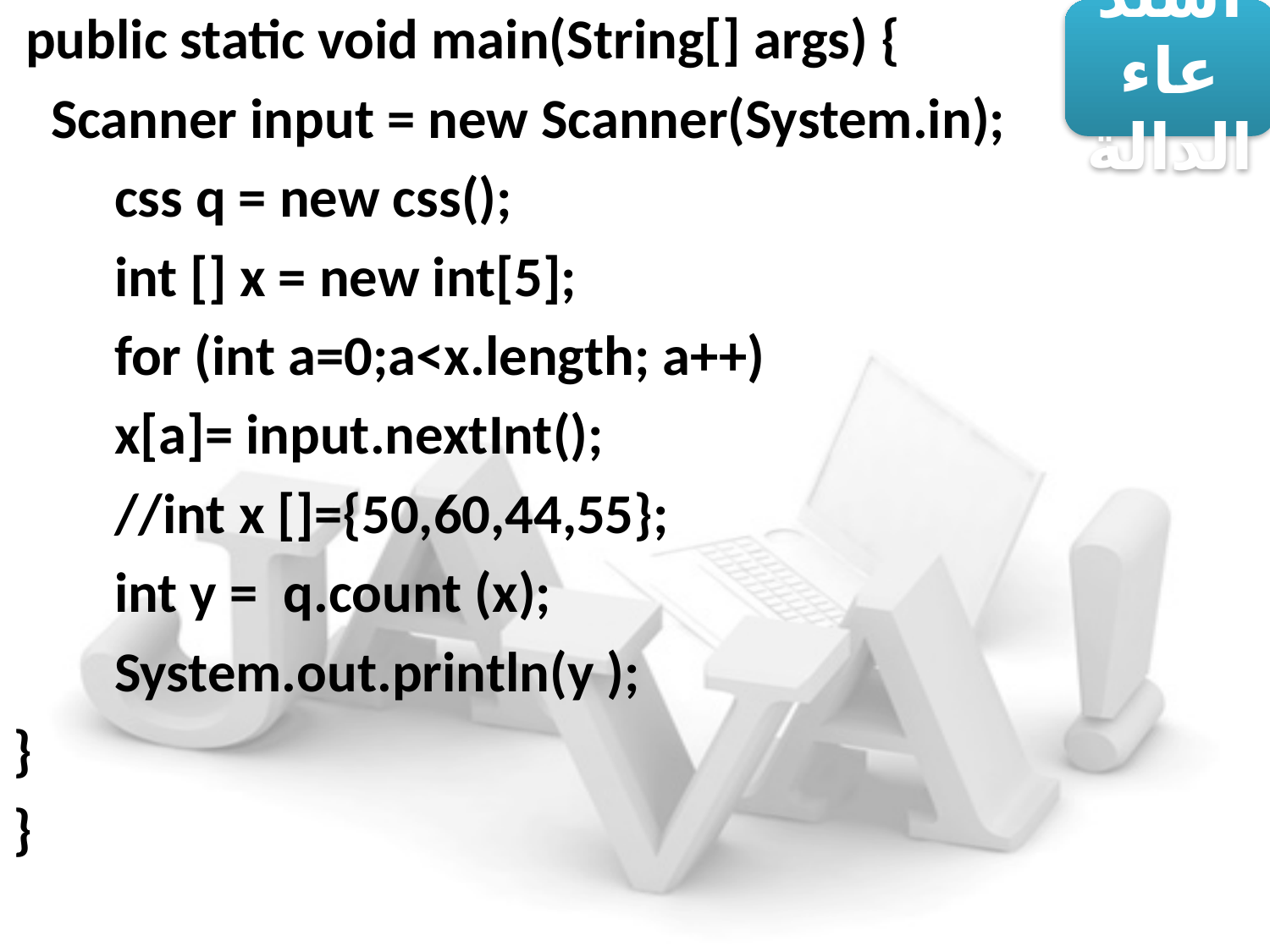

استدعاء الدالة
 public static void main(String[] args) {
   Scanner input = new Scanner(System.in);
        css q = new css();
        int [] x = new int[5];
        for (int a=0;a<x.length; a++)
        x[a]= input.nextInt();
        //int x []={50,60,44,55};
        int y =  q.count (x);
        System.out.println(y );
}
}